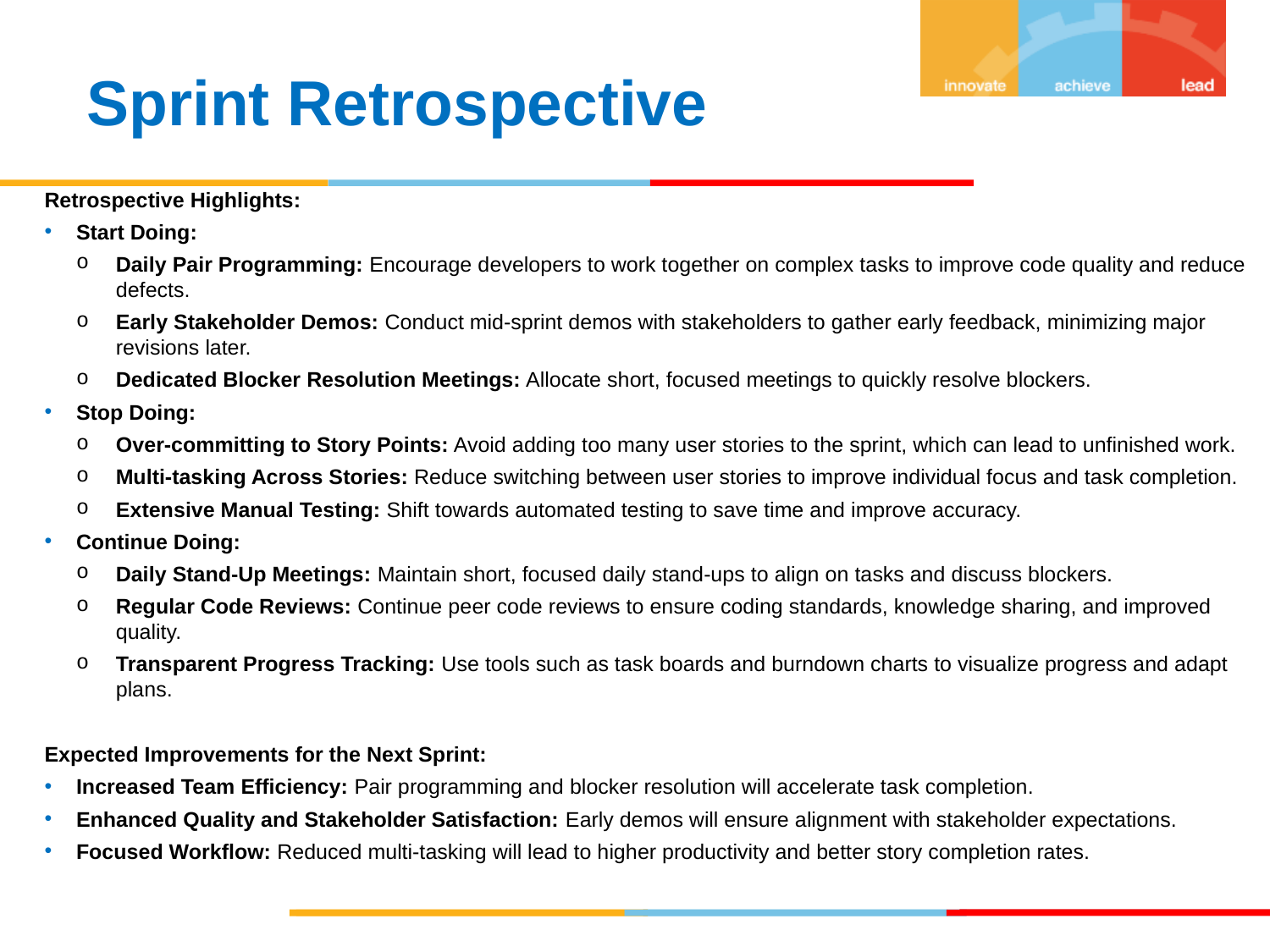

Sprint Retrospective
Retrospective Highlights:
Start Doing:
Daily Pair Programming: Encourage developers to work together on complex tasks to improve code quality and reduce defects.
Early Stakeholder Demos: Conduct mid-sprint demos with stakeholders to gather early feedback, minimizing major revisions later.
Dedicated Blocker Resolution Meetings: Allocate short, focused meetings to quickly resolve blockers.
Stop Doing:
Over-committing to Story Points: Avoid adding too many user stories to the sprint, which can lead to unfinished work.
Multi-tasking Across Stories: Reduce switching between user stories to improve individual focus and task completion.
Extensive Manual Testing: Shift towards automated testing to save time and improve accuracy.
Continue Doing:
Daily Stand-Up Meetings: Maintain short, focused daily stand-ups to align on tasks and discuss blockers.
Regular Code Reviews: Continue peer code reviews to ensure coding standards, knowledge sharing, and improved quality.
Transparent Progress Tracking: Use tools such as task boards and burndown charts to visualize progress and adapt plans.

Expected Improvements for the Next Sprint:
Increased Team Efficiency: Pair programming and blocker resolution will accelerate task completion.
Enhanced Quality and Stakeholder Satisfaction: Early demos will ensure alignment with stakeholder expectations.
Focused Workflow: Reduced multi-tasking will lead to higher productivity and better story completion rates.